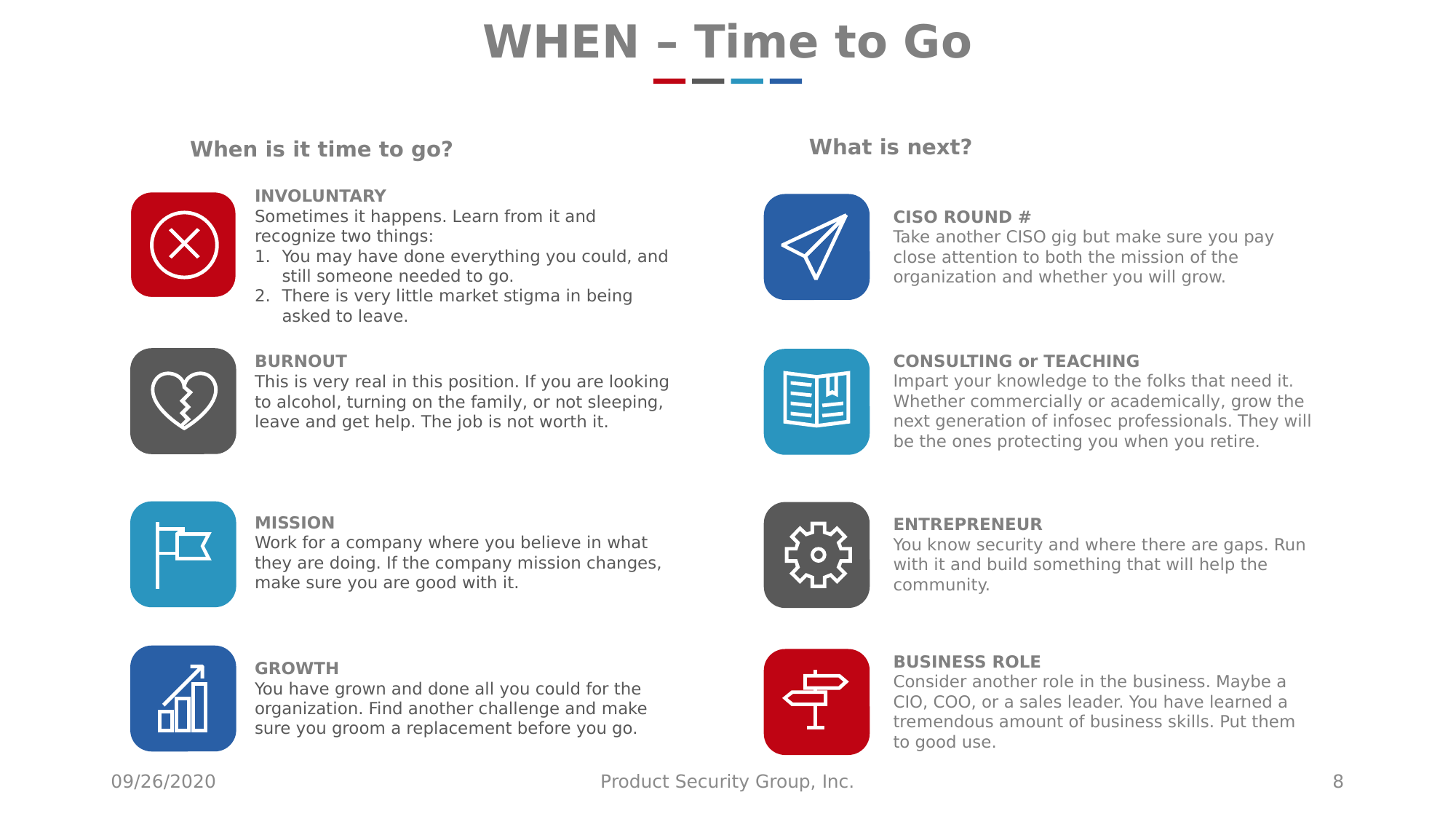

WHEN – Time to Go

What is next?
When is it time to go?
INVOLUNTARY
Sometimes it happens. Learn from it and recognize two things:
You may have done everything you could, and still someone needed to go.
There is very little market stigma in being asked to leave.

CISO ROUND #
Take another CISO gig but make sure you pay close attention to both the mission of the organization and whether you will grow.

CONSULTING or TEACHING
Impart your knowledge to the folks that need it. Whether commercially or academically, grow the next generation of infosec professionals. They will be the ones protecting you when you retire.
BURNOUT
This is very real in this position. If you are looking to alcohol, turning on the family, or not sleeping, leave and get help. The job is not worth it.

MISSION
Work for a company where you believe in what they are doing. If the company mission changes, make sure you are good with it.
ENTREPRENEUR
You know security and where there are gaps. Run with it and build something that will help the community.

BUSINESS ROLE
Consider another role in the business. Maybe a CIO, COO, or a sales leader. You have learned a tremendous amount of business skills. Put them to good use.

GROWTH
You have grown and done all you could for the organization. Find another challenge and make sure you groom a replacement before you go.

09/26/2020
Product Security Group, Inc.
8